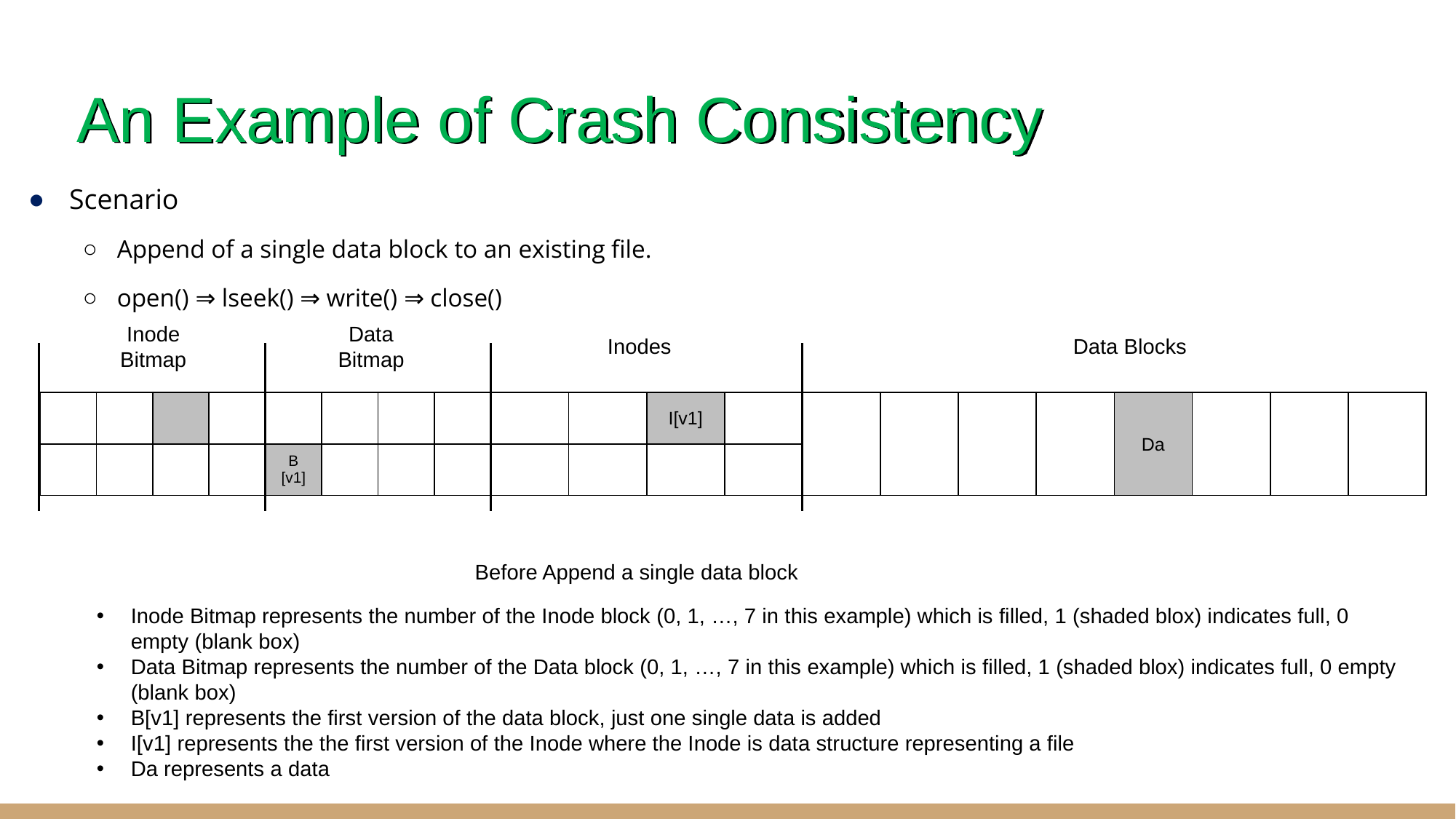

# An Example of Crash Consistency
Scenario
Append of a single data block to an existing file.
open() ⇒ lseek() ⇒ write() ⇒ close()

Inode
Bitmap
Data
Bitmap
Inodes
Data Blocks
|  |  |  |  |  |  |  |  |  |  | I[v1] |  |  |  |  |  | Da |  |  |  |
| --- | --- | --- | --- | --- | --- | --- | --- | --- | --- | --- | --- | --- | --- | --- | --- | --- | --- | --- | --- |
|  |  |  |  | B [v1] |  |  |  |  |  |  |  |  |  |  |  |  |  |  |  |
Before Append a single data block
Inode Bitmap represents the number of the Inode block (0, 1, …, 7 in this example) which is filled, 1 (shaded blox) indicates full, 0 empty (blank box)
Data Bitmap represents the number of the Data block (0, 1, …, 7 in this example) which is filled, 1 (shaded blox) indicates full, 0 empty (blank box)
B[v1] represents the first version of the data block, just one single data is added
I[v1] represents the the first version of the Inode where the Inode is data structure representing a file
Da represents a data
44